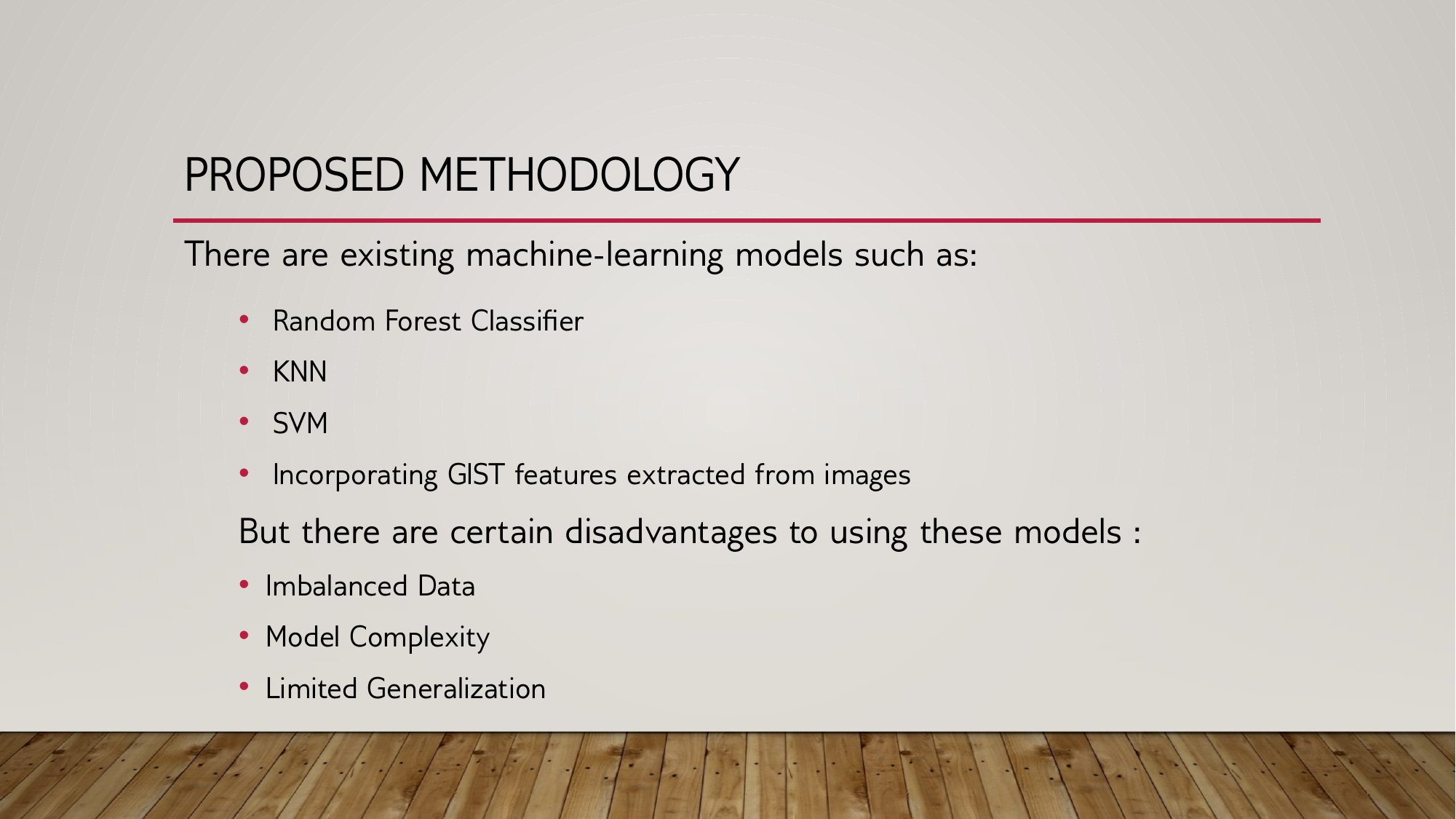

# Proposed methodology
There are existing machine-learning models such as:
Random Forest Classifier
KNN
SVM
Incorporating GIST features extracted from images
But there are certain disadvantages to using these models :
Imbalanced Data
Model Complexity
Limited Generalization